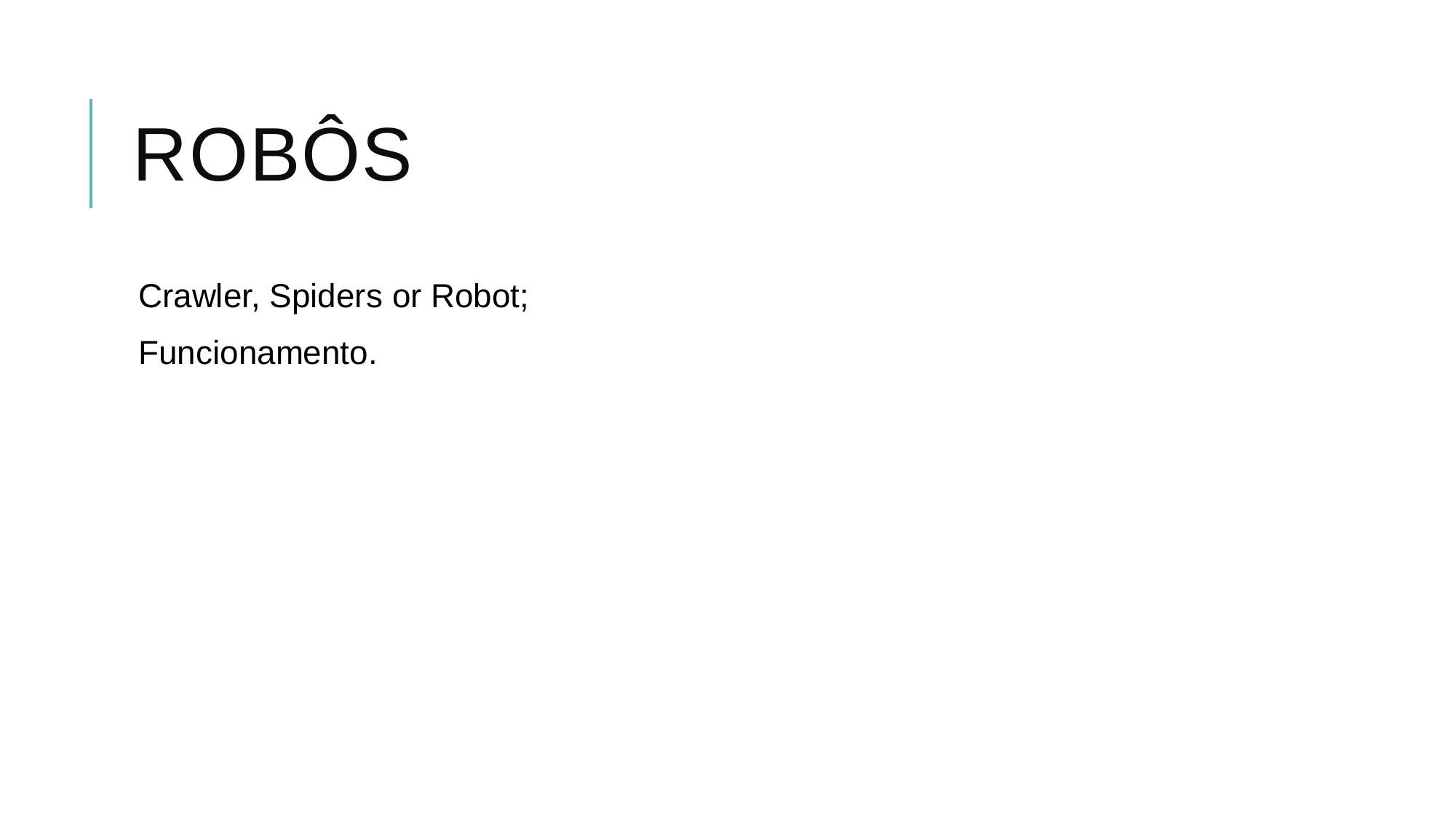

# Robôs
Crawler, Spiders or Robot;
Funcionamento.